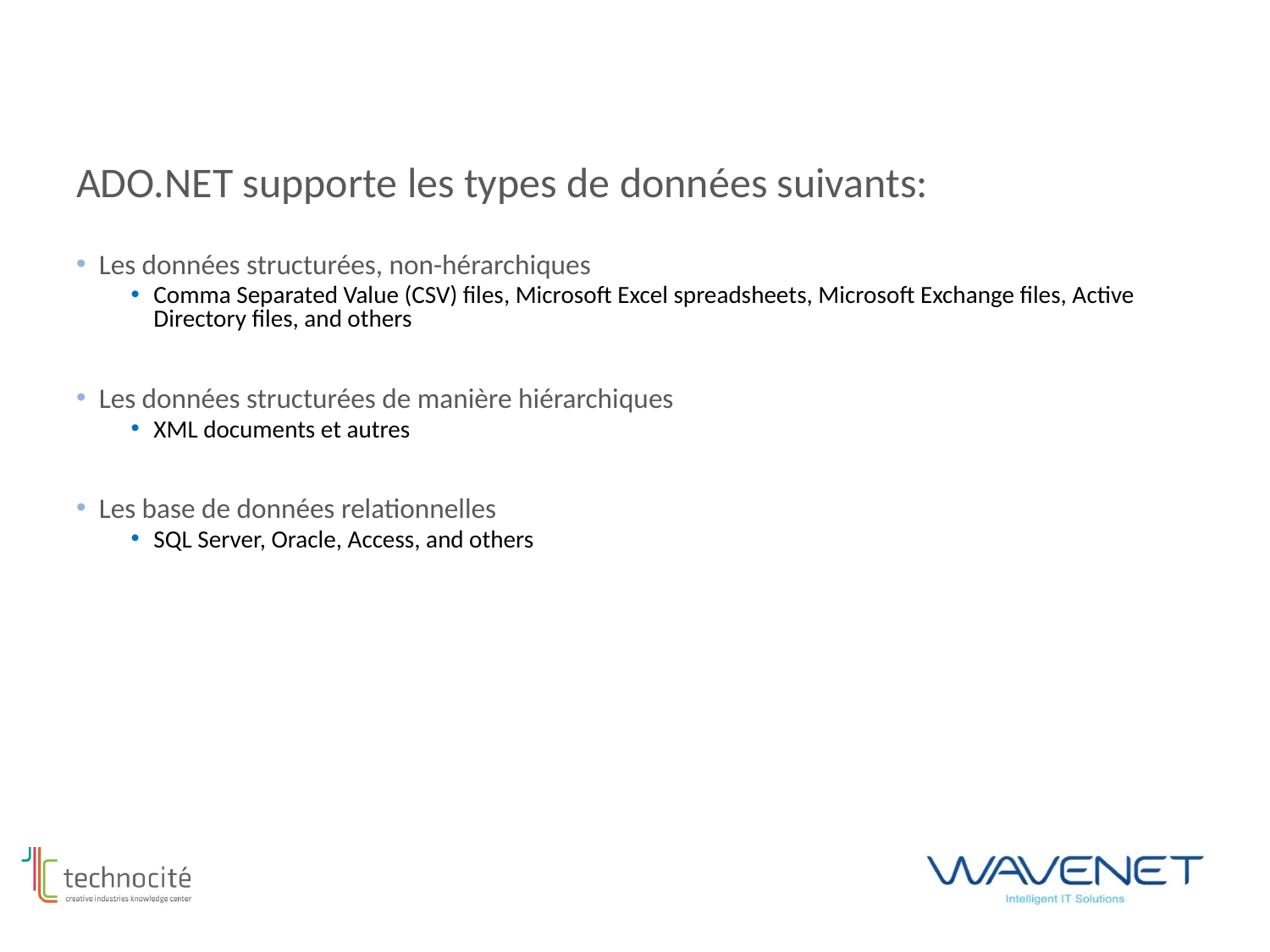

#

ADO.NET supporte les types de données suivants:

Les données structurées, non-hérarchiques
Comma Separated Value (CSV) files, Microsoft Excel spreadsheets, Microsoft Exchange files, Active Directory files, and others

Les données structurées de manière hiérarchiques
XML documents et autres

Les base de données relationnelles
SQL Server, Oracle, Access, and others